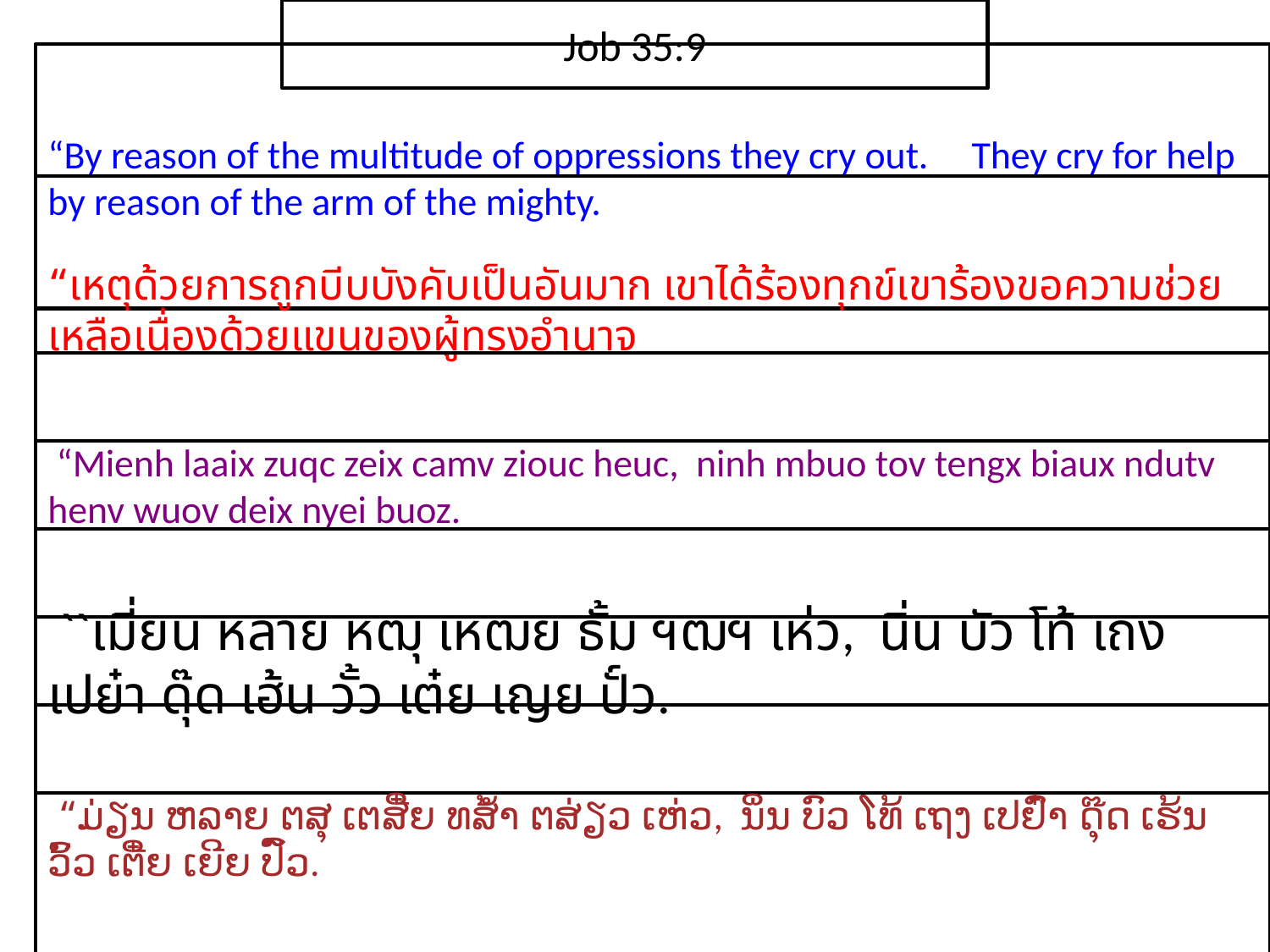

Job 35:9
“By reason of the multitude of oppressions they cry out.     They cry for help by reason of the arm of the mighty.
“เหตุ​ด้วย​การ​ถูก​บีบ​บังคับ​เป็น​อัน​มาก เขา​ได้​ร้อง​ทุกข์เขา​ร้อง​ขอ​ความ​ช่วยเหลือ​เนื่อง​ด้วย​แขน​ของ​ผู้​ทรง​อำนาจ
 “Mienh laaix zuqc zeix camv ziouc heuc,  ninh mbuo tov tengx biaux ndutv henv wuov deix nyei buoz.
 ``เมี่ยน หลาย หฒุ เหฒย ธั้ม ฯฒฯ เห่ว,  นิ่น บัว โท้ เถง เปย๋า ดุ๊ด เฮ้น วั้ว เต๋ย เญย ปั์ว.
 “ມ່ຽນ ຫລາຍ ຕສຸ ເຕສີ໋ຍ ທສ້ຳ ຕສ່ຽວ ເຫ່ວ,  ນິ່ນ ບົວ ໂທ້ ເຖງ ເປຢົ໋າ ດຸ໊ດ ເຮ້ນ ວົ້ວ ເຕີ໋ຍ ເຍີຍ ປົ໌ວ.